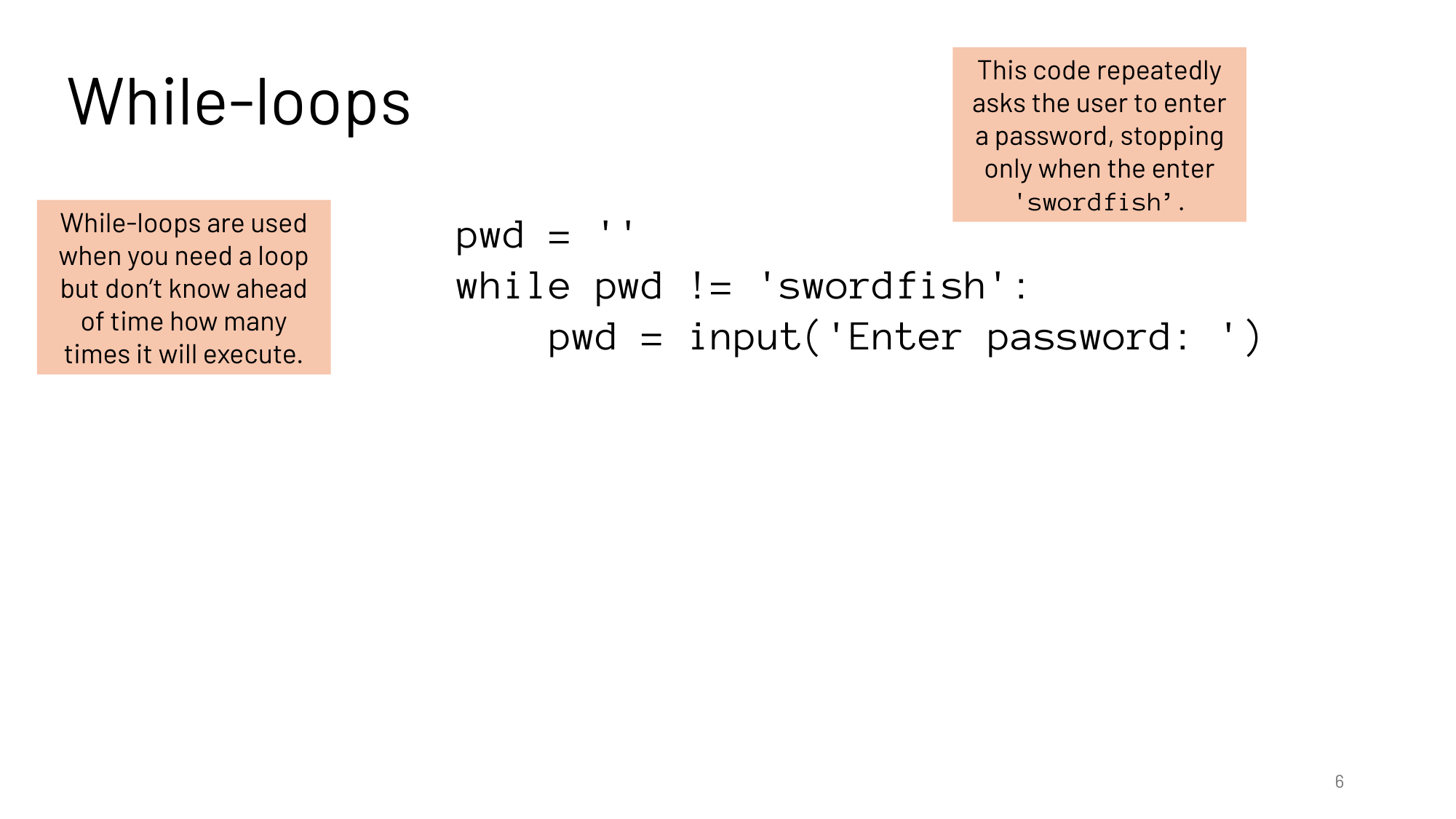

# While-loops
This code repeatedly asks the user to enter a password, stopping only when the enter 'swordfish’.
While-loops are used when you need a loop but don’t know ahead of time how many times it will execute.
pwd = ''
while pwd != 'swordfish':
    pwd = input('Enter password: ')
6